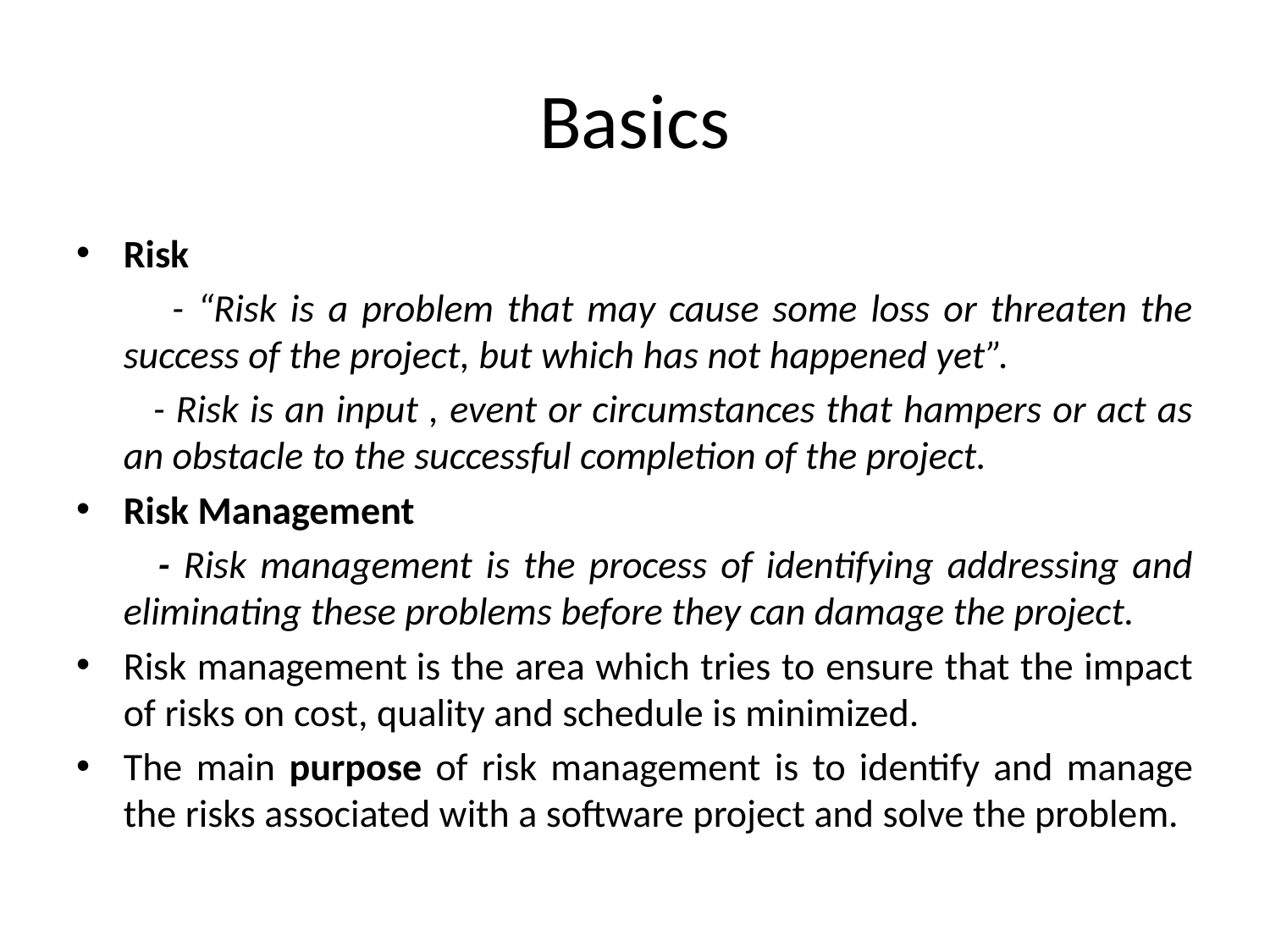

# Basics
Risk
       - “Risk is a problem that may cause some loss or threaten the success of the project, but which has not happened yet”.
       - Risk is an input , event or circumstances that hampers or act as an obstacle to the successful completion of the project.
Risk Management
      - Risk management is the process of identifying addressing and eliminating these problems before they can damage the project.
Risk management is the area which tries to ensure that the impact of risks on cost, quality and schedule is minimized.
The main purpose of risk management is to identify and manage the risks associated with a software project and solve the problem.